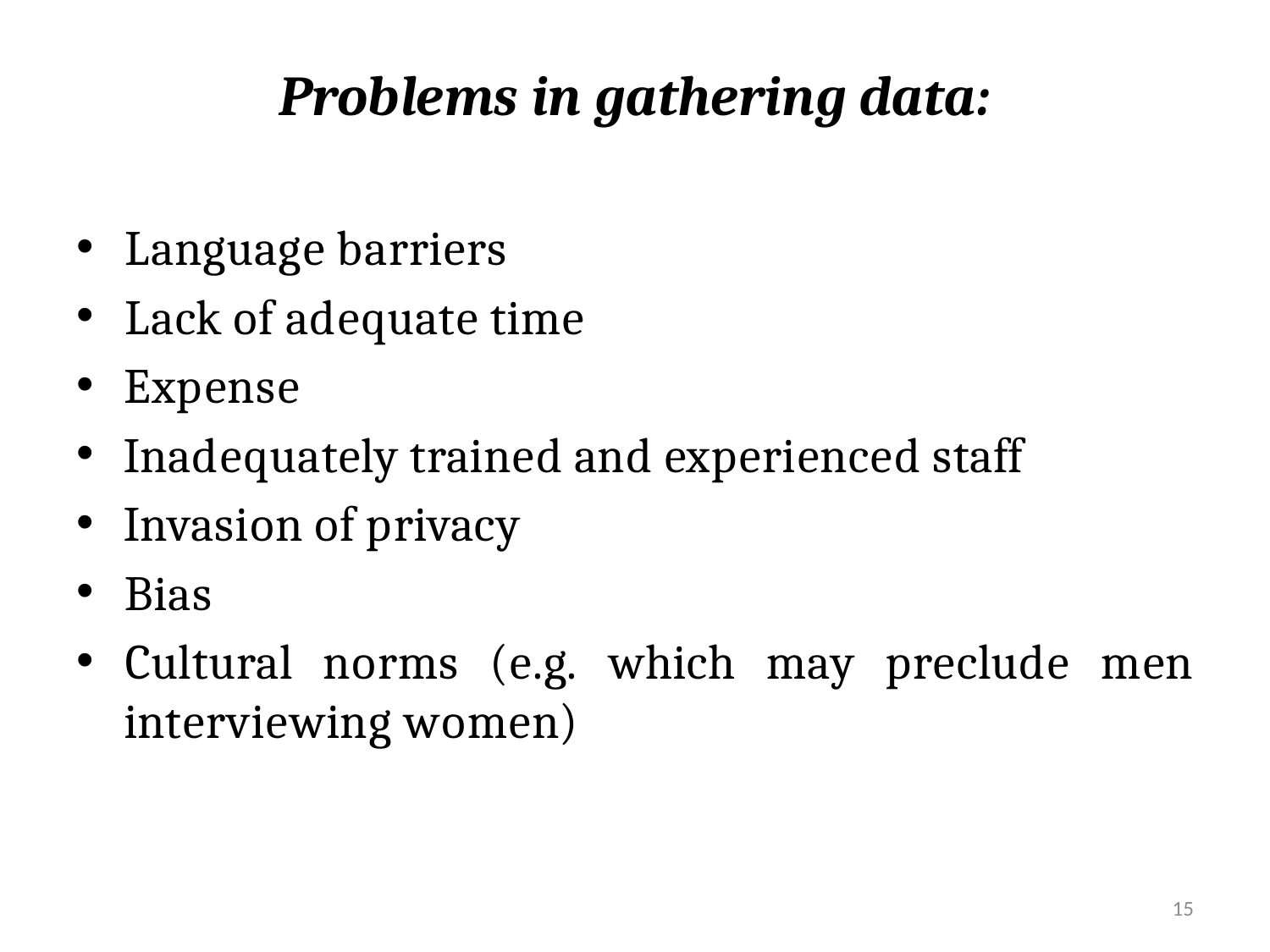

Problems in gathering data:

Language barriers
Lack of adequate time
Expense
Inadequately trained and experienced staff
Invasion of privacy
Bias
Cultural norms (e.g. which may preclude men interviewing women)
15